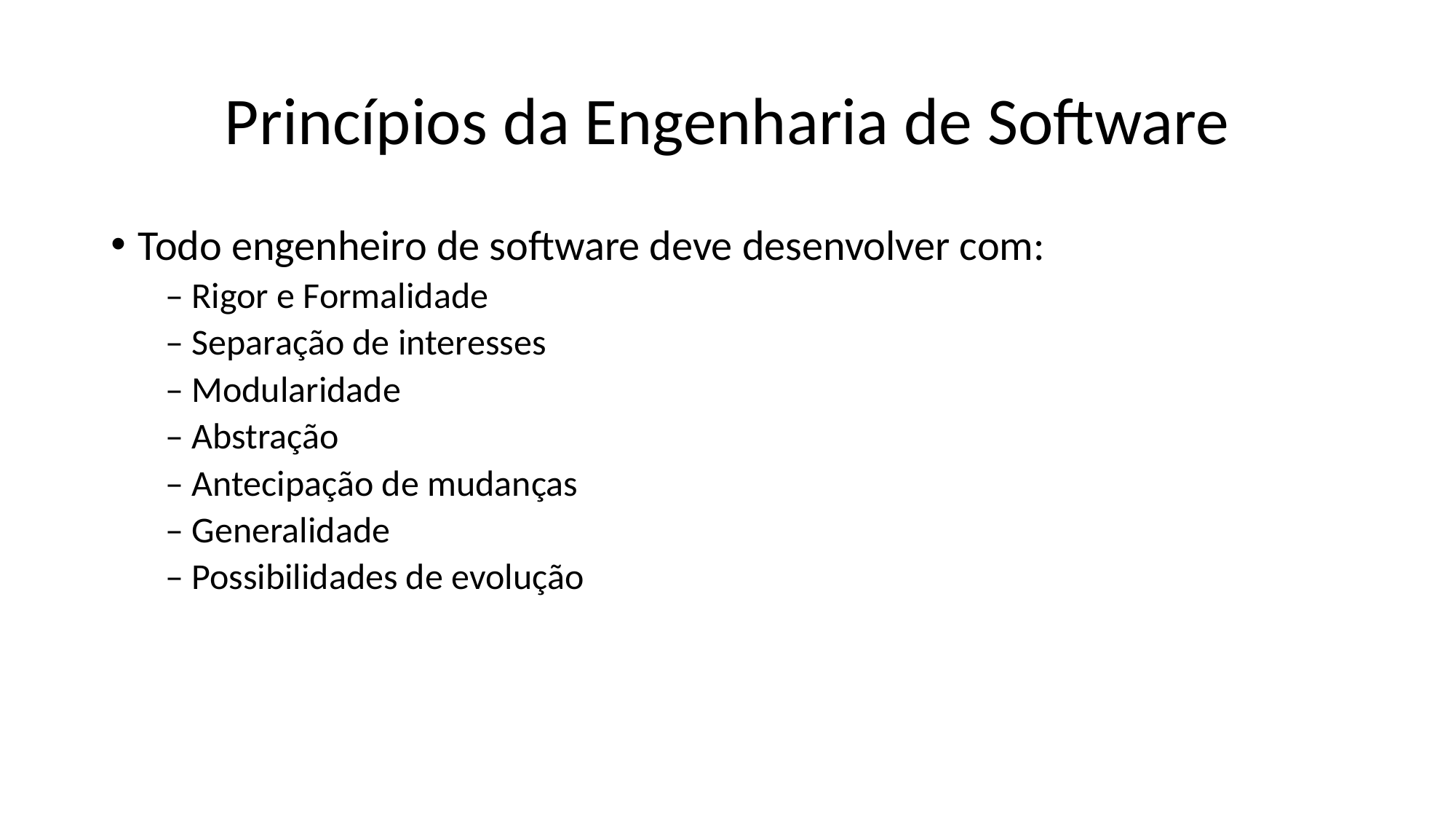

# Princípios da Engenharia de Software
Todo engenheiro de software deve desenvolver com:
– Rigor e Formalidade
– Separação de interesses
– Modularidade
– Abstração
– Antecipação de mudanças
– Generalidade
– Possibilidades de evolução